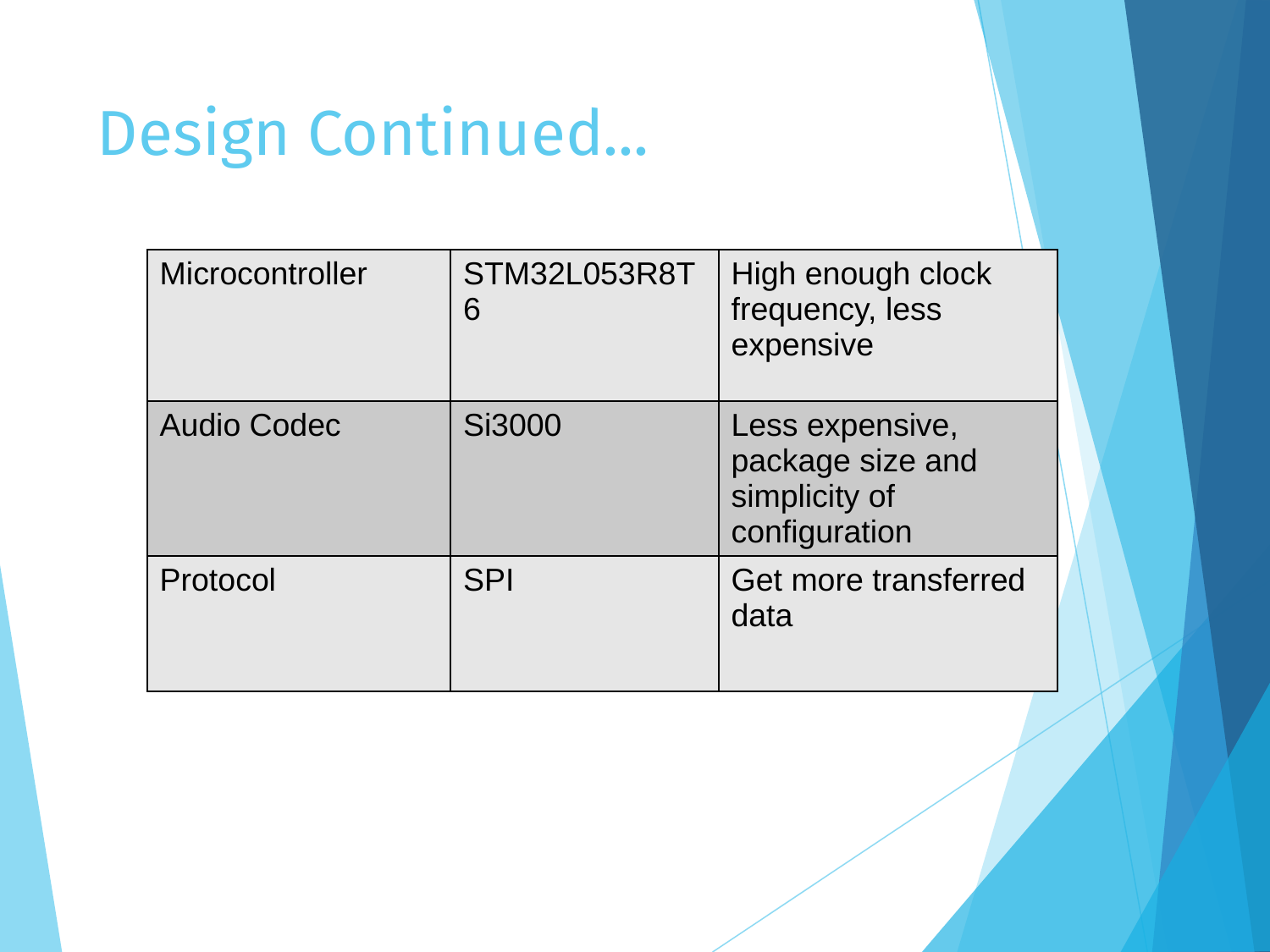

# Design Continued...
| Microcontroller | STM32L053R8T6 | High enough clock frequency, less expensive |
| --- | --- | --- |
| Audio Codec | Si3000 | Less expensive, package size and simplicity of configuration |
| Protocol | SPI | Get more transferred data |